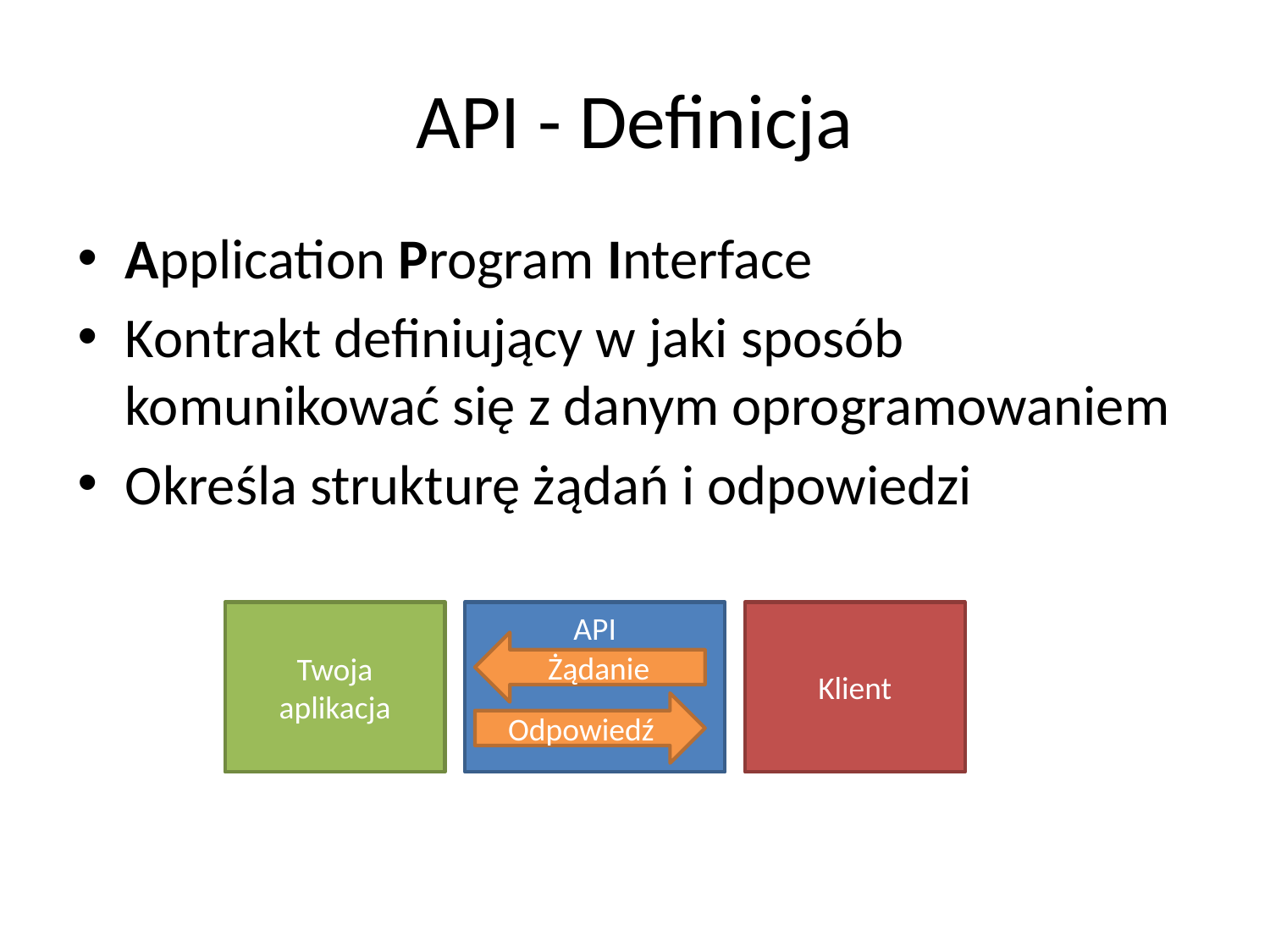

# API - Definicja
Application Program Interface
Kontrakt definiujący w jaki sposób komunikować się z danym oprogramowaniem
Określa strukturę żądań i odpowiedzi
Twoja aplikacja
Klient
API
Żądanie
Odpowiedź